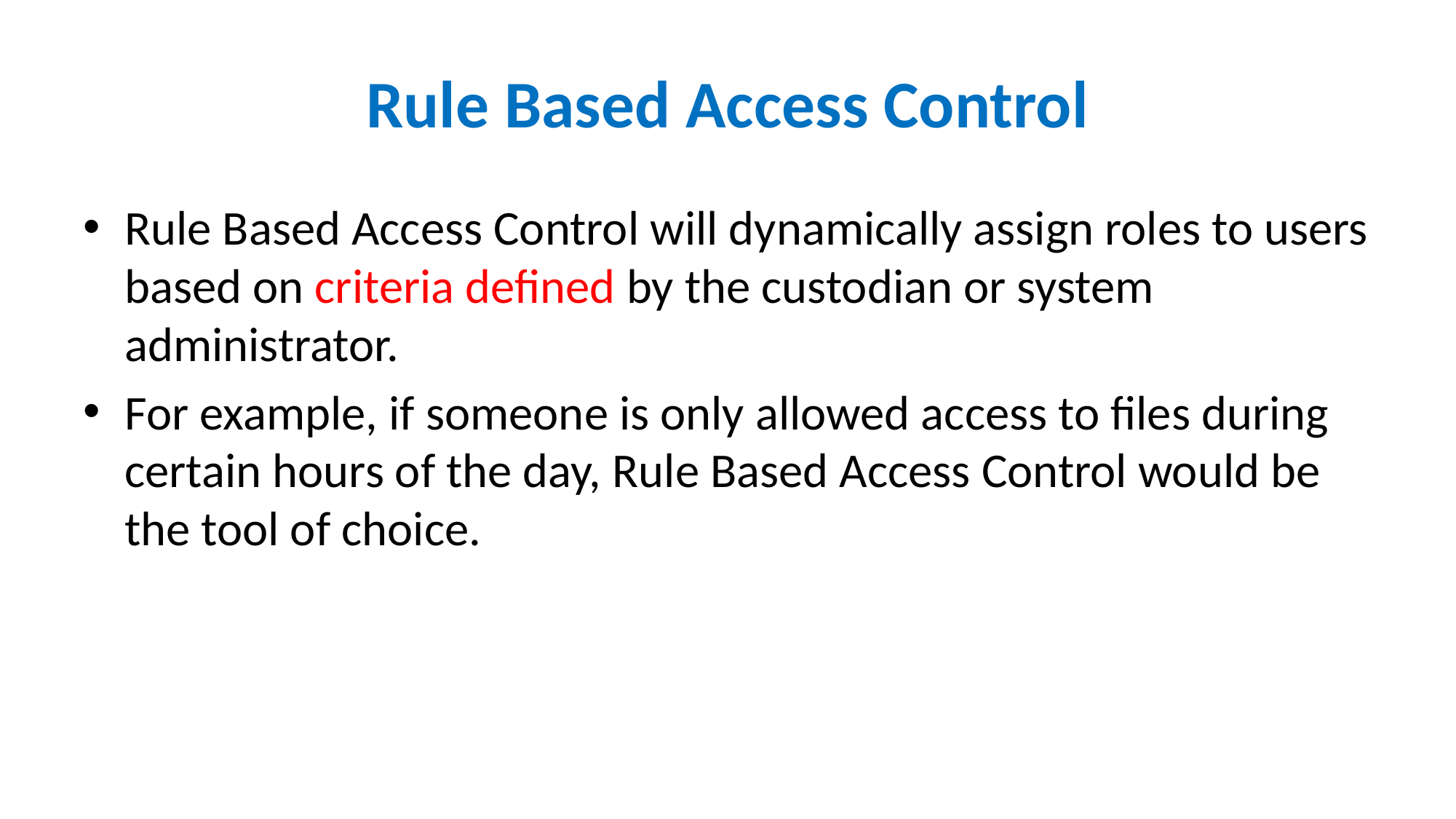

# Rule Based Access Control
Rule Based Access Control will dynamically assign roles to users based on criteria defined by the custodian or system administrator.
For example, if someone is only allowed access to files during certain hours of the day, Rule Based Access Control would be the tool of choice.